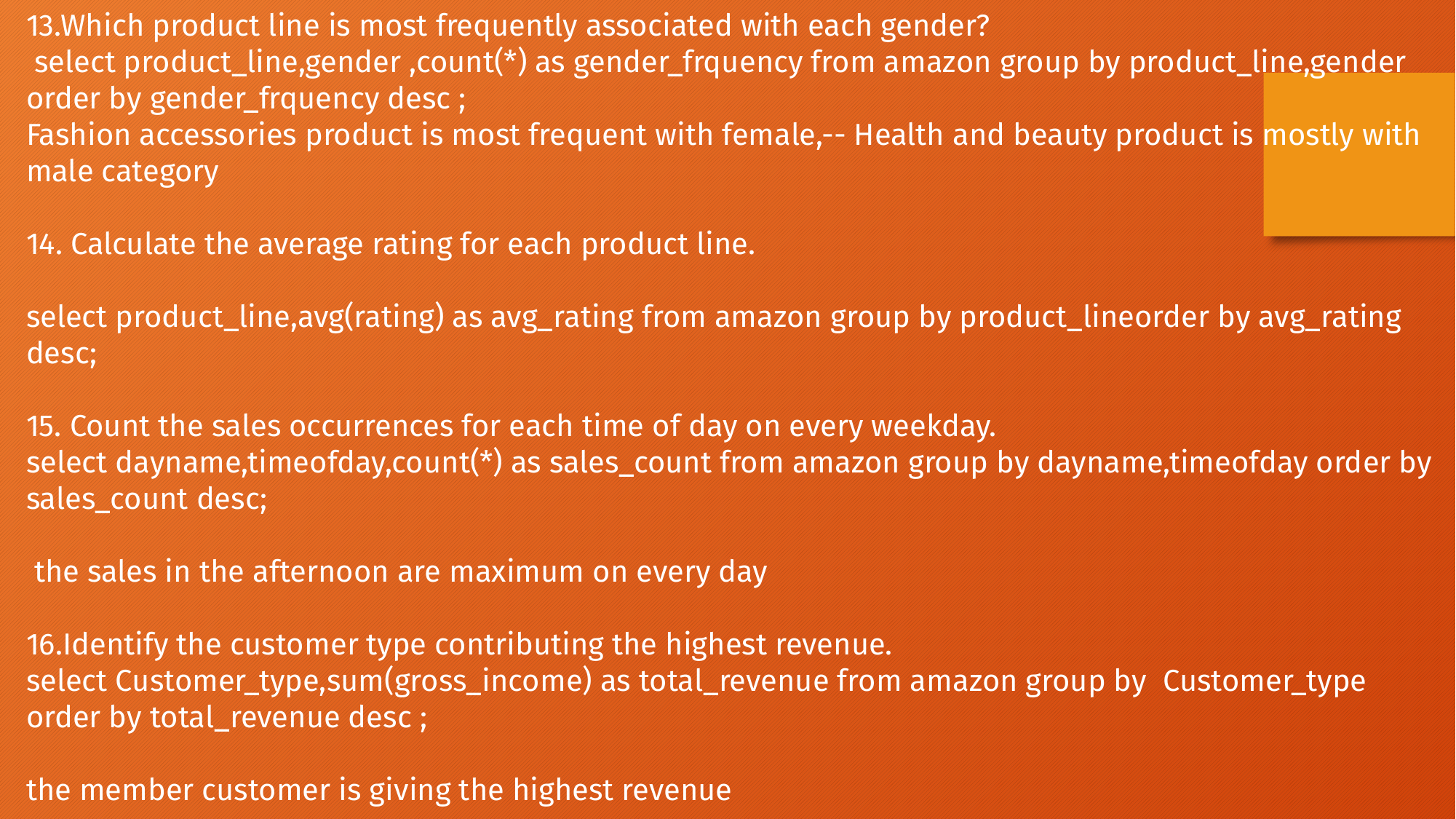

13.Which product line is most frequently associated with each gender?
 select product_line,gender ,count(*) as gender_frquency from amazon group by product_line,gender order by gender_frquency desc ;
Fashion accessories product is most frequent with female,-- Health and beauty product is mostly with male category

14. Calculate the average rating for each product line.

select product_line,avg(rating) as avg_rating from amazon group by product_lineorder by avg_rating desc;

15. Count the sales occurrences for each time of day on every weekday.
select dayname,timeofday,count(*) as sales_count from amazon group by dayname,timeofday order by sales_count desc;

 the sales in the afternoon are maximum on every day

16.Identify the customer type contributing the highest revenue.
select Customer_type,sum(gross_income) as total_revenue from amazon group by  Customer_type order by total_revenue desc ;

the member customer is giving the highest revenue